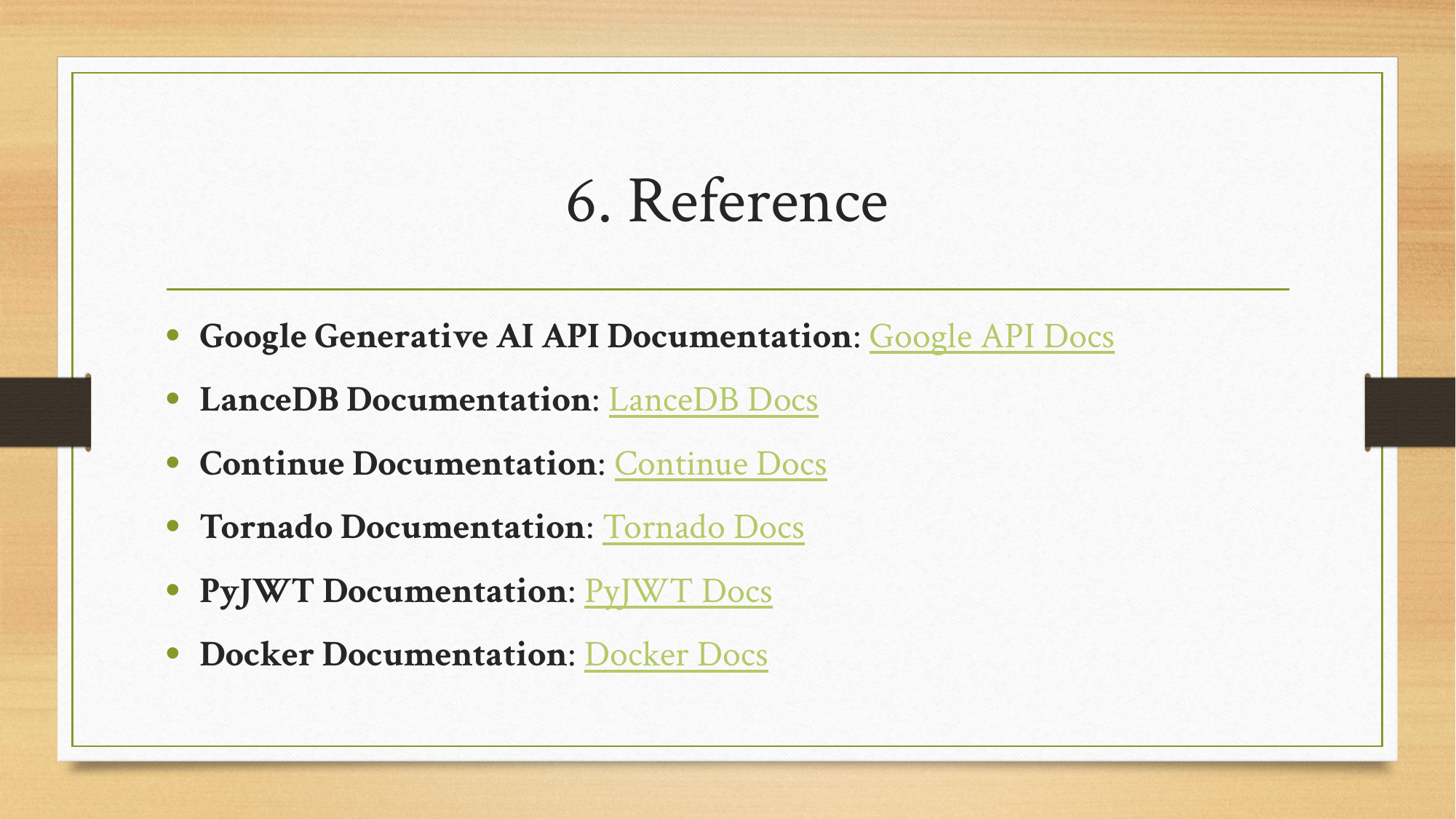

# 6. Reference
Google Generative AI API Documentation: Google API Docs
LanceDB Documentation: LanceDB Docs
Continue Documentation: Continue Docs
Tornado Documentation: Tornado Docs
PyJWT Documentation: PyJWT Docs
Docker Documentation: Docker Docs